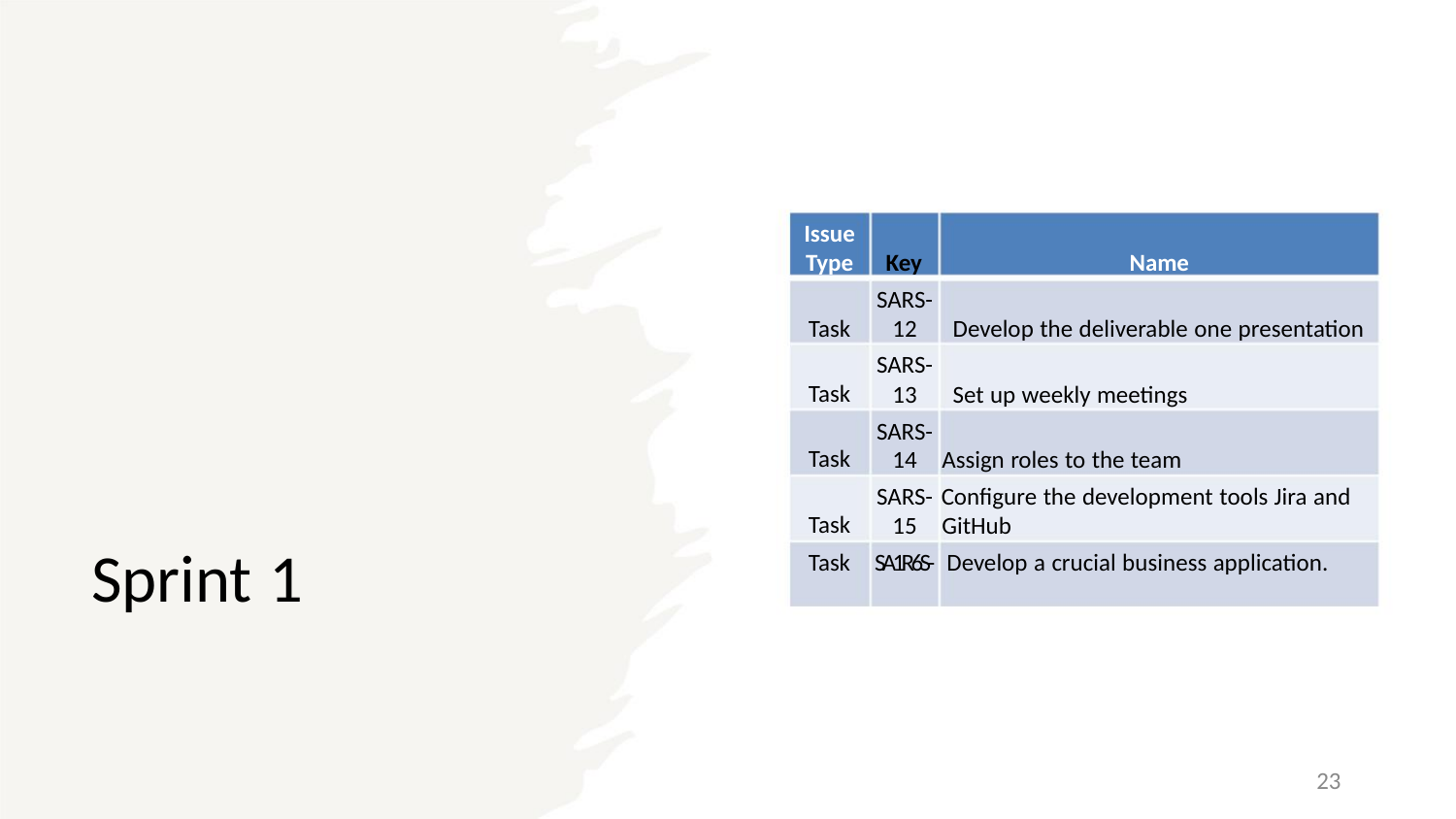

Issue
Type Key
Name
SARS-
Task
Task
Task
Task
12 Develop the deliverable one presentation
SARS-
13 Set up weekly meetings
SARS-
14 Assign roles to the team
SARS- Configure the development tools Jira and
15 GitHub
Sprint 1
Task SA1R6S- Develop a crucial business application.
23